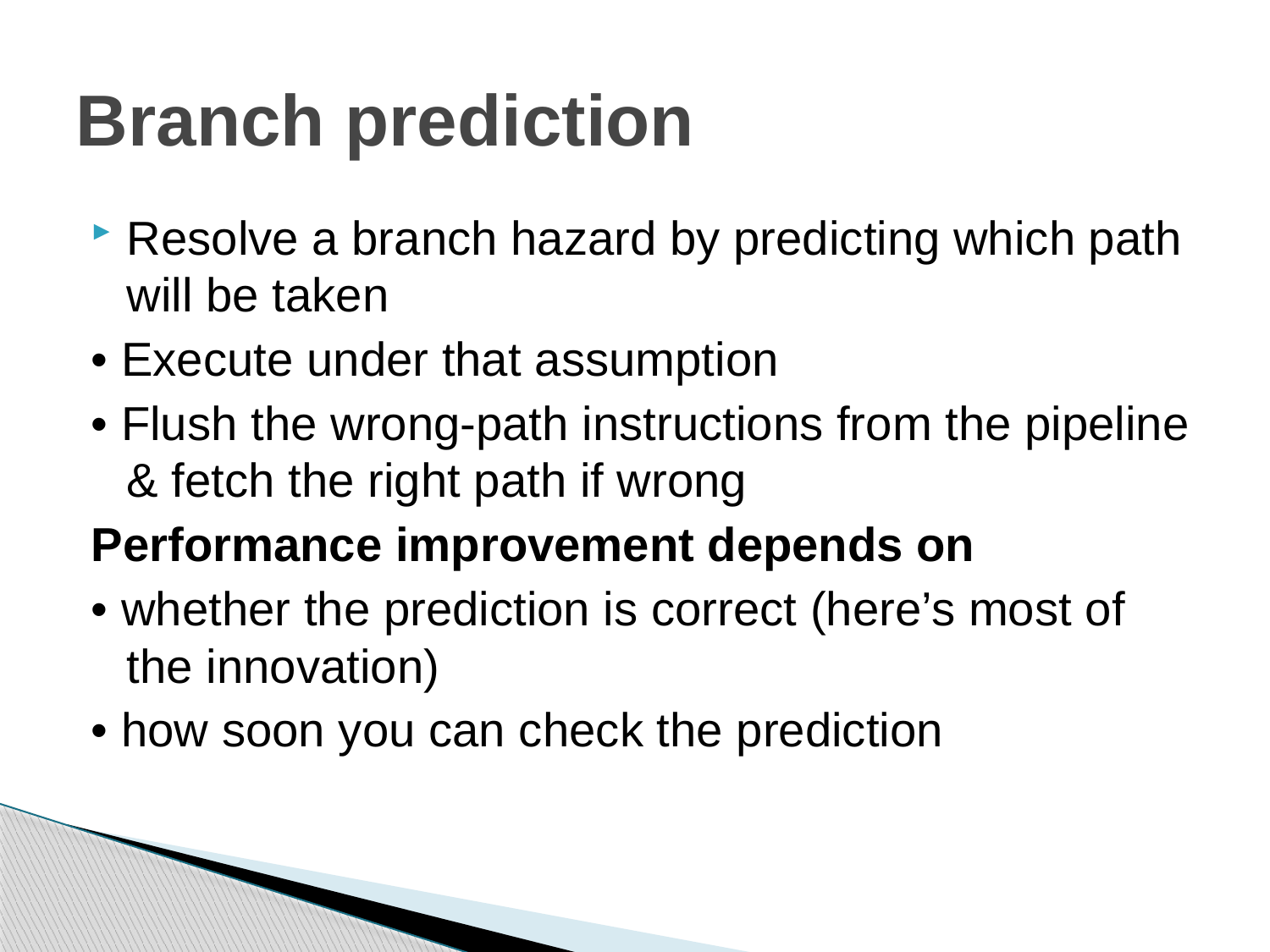

# Branch prediction
Resolve a branch hazard by predicting which path will be taken
• Execute under that assumption
• Flush the wrong-path instructions from the pipeline & fetch the right path if wrong
Performance improvement depends on
• whether the prediction is correct (here’s most of the innovation)
• how soon you can check the prediction